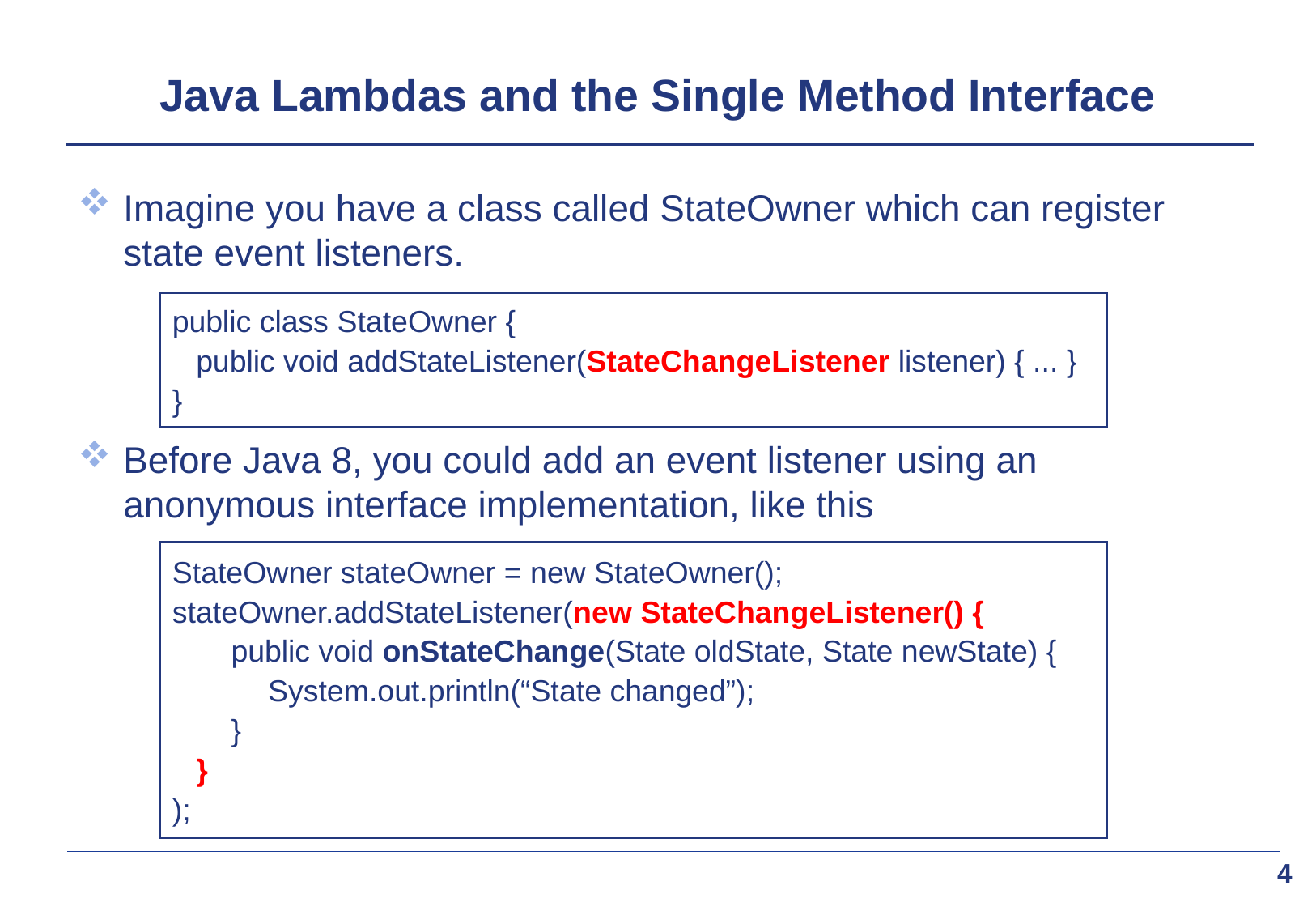

# Java Lambdas and the Single Method Interface
Imagine you have a class called StateOwner which can register state event listeners.

Before Java 8, you could add an event listener using an anonymous interface implementation, like this
public class StateOwner {
	public void addStateListener(StateChangeListener listener) { ... }
}
StateOwner stateOwner = new StateOwner();
stateOwner.addStateListener(new StateChangeListener() {
		public void onStateChange(State oldState, State newState) {
			System.out.println(“State changed”);
		}
	}
);